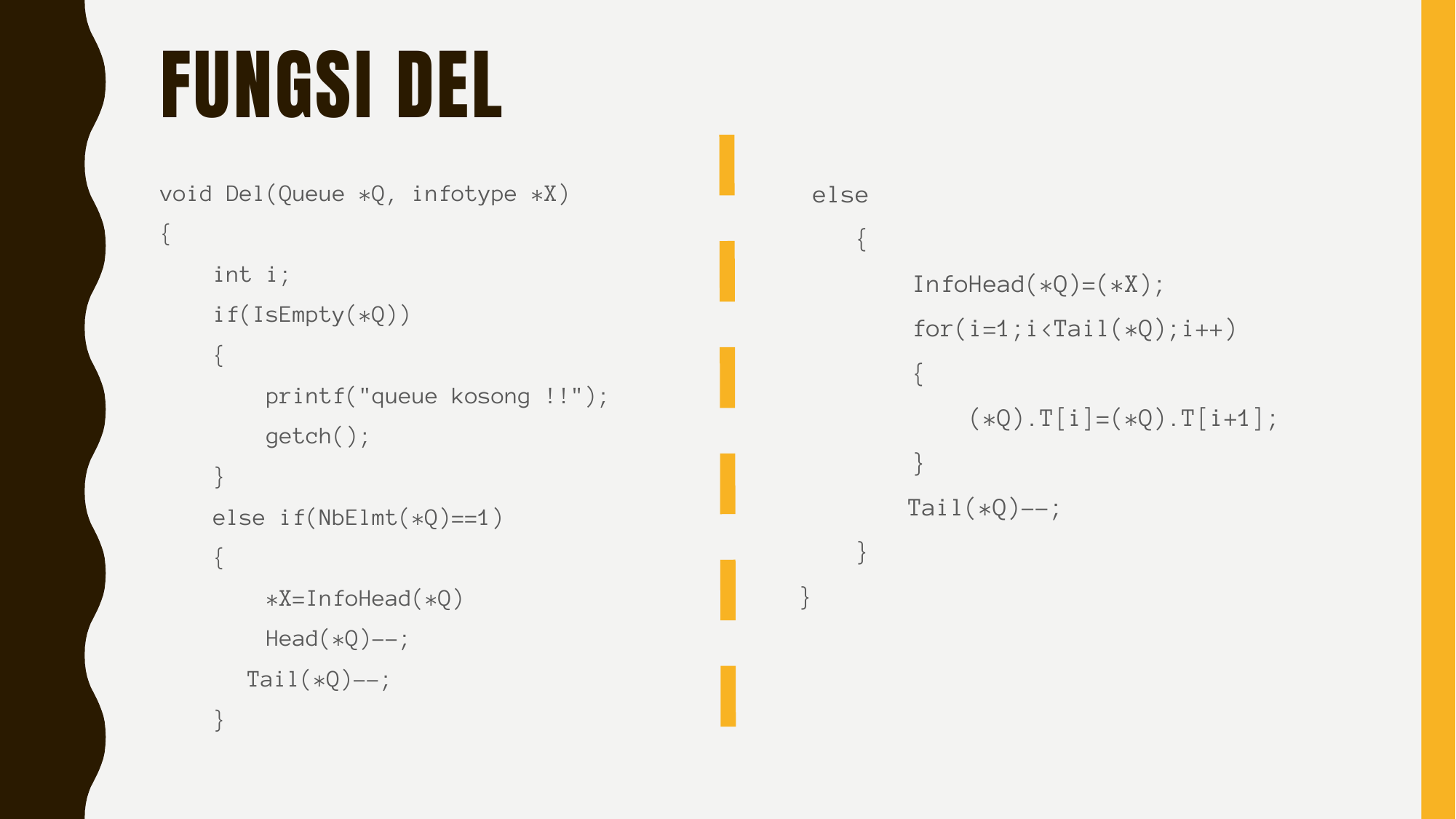

# Fungsi Del
void Del(Queue *Q, infotype *X)
{
    int i;
    if(IsEmpty(*Q))
    {
        printf("queue kosong !!");
        getch();
    }
    else if(NbElmt(*Q)==1)
    {
        *X=InfoHead(*Q)
        Head(*Q)--;
	Tail(*Q)--;
    }
 else
    {
        InfoHead(*Q)=(*X);
        for(i=1;i<Tail(*Q);i++)
        {
            (*Q).T[i]=(*Q).T[i+1];
        }
	Tail(*Q)--;
    }
}